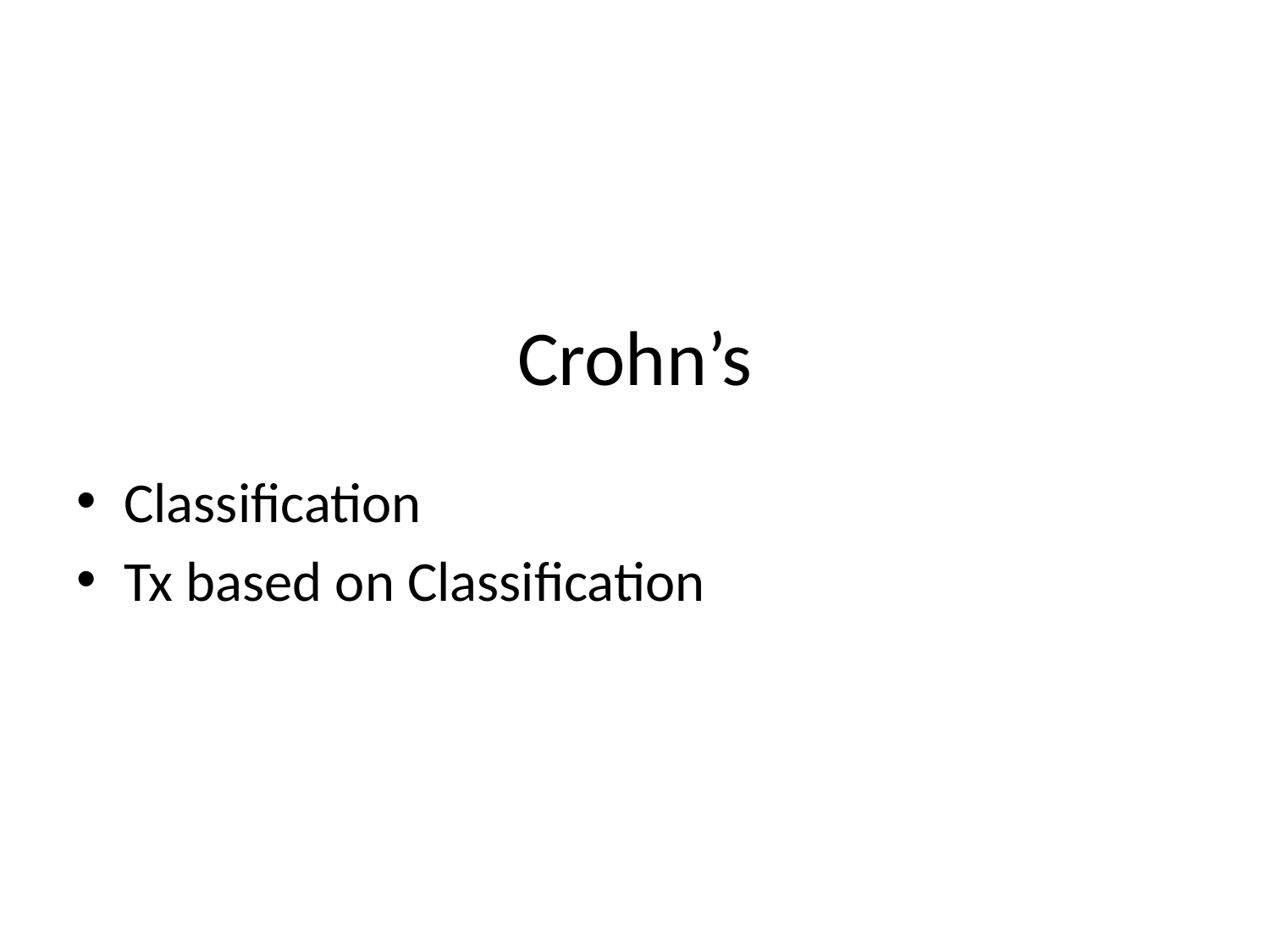

# Crohn’s
Classification
Tx based on Classification